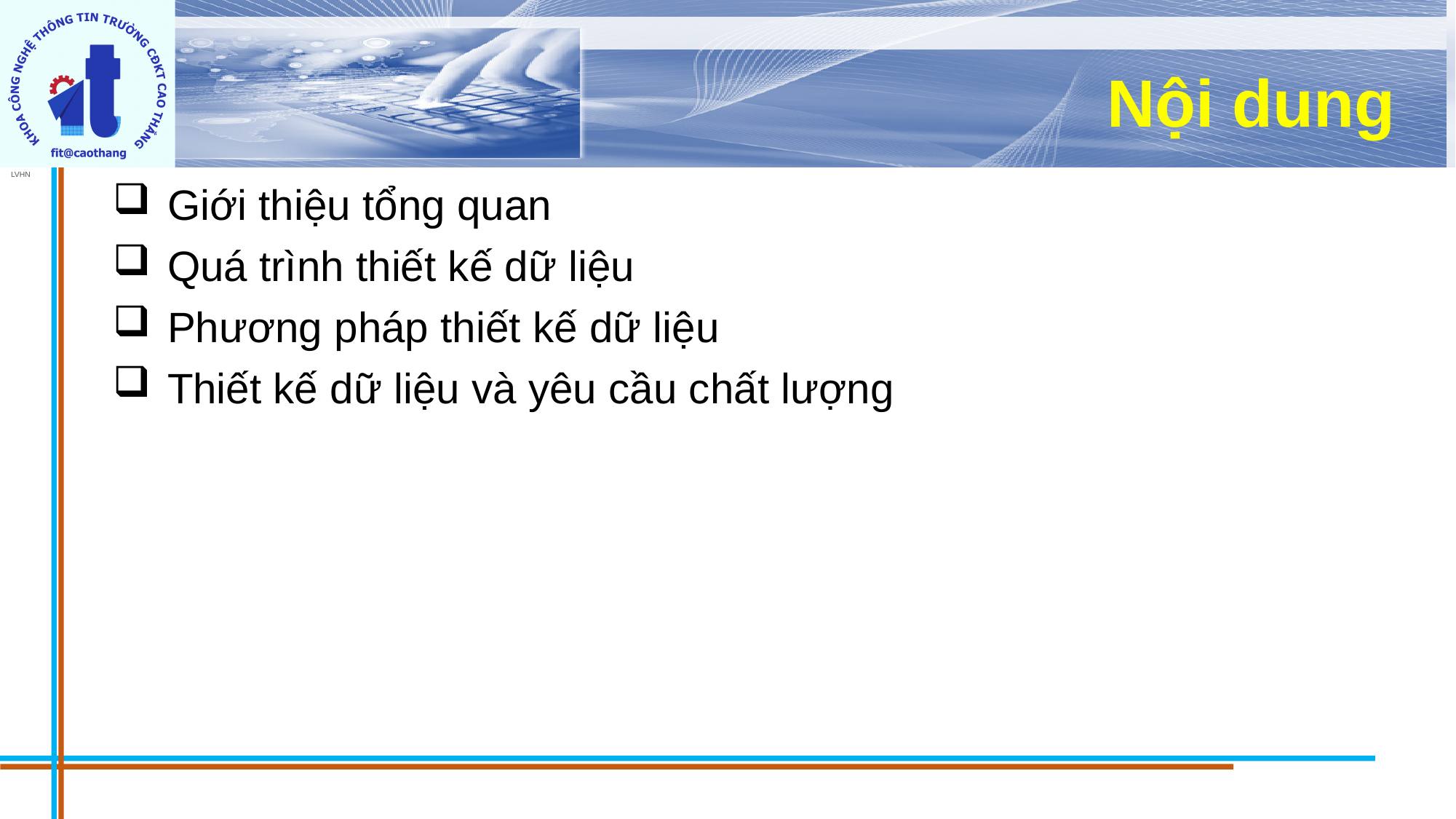

# Nội dung
Giới thiệu tổng quan
Quá trình thiết kế dữ liệu
Phương pháp thiết kế dữ liệu
Thiết kế dữ liệu và yêu cầu chất lượng